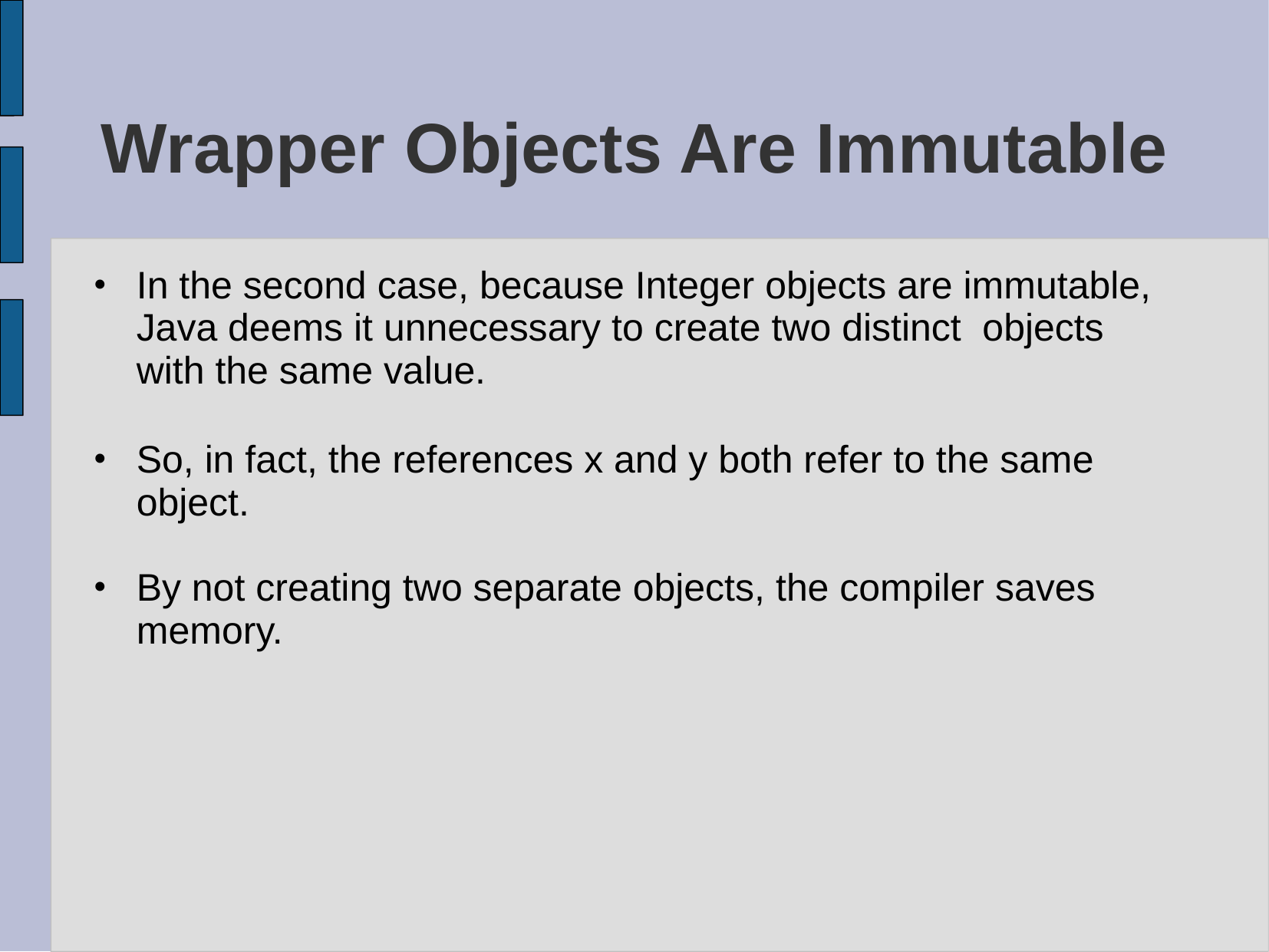

# Wrapper Objects Are Immutable
In the second case, because Integer objects are immutable, Java deems it unnecessary to create two distinct  objects with the same value.
So, in fact, the references x and y both refer to the same object.

By not creating two separate objects, the compiler saves memory.